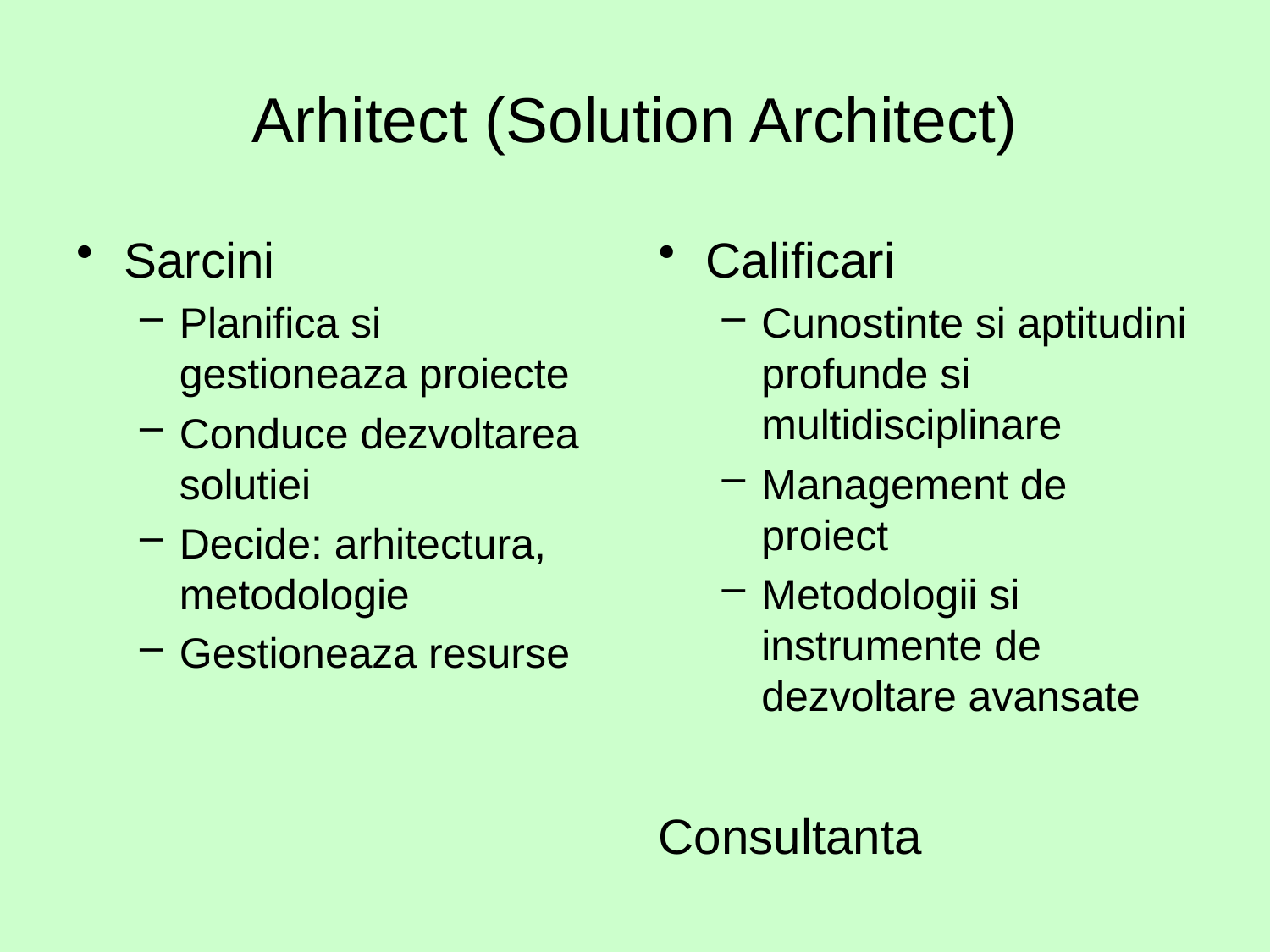

# Arhitect (Solution Architect)
Sarcini
Planifica si gestioneaza proiecte
Conduce dezvoltarea solutiei
Decide: arhitectura, metodologie
Gestioneaza resurse
Calificari
Cunostinte si aptitudini profunde si multidisciplinare
Management de proiect
Metodologii si instrumente de dezvoltare avansate

Consultanta